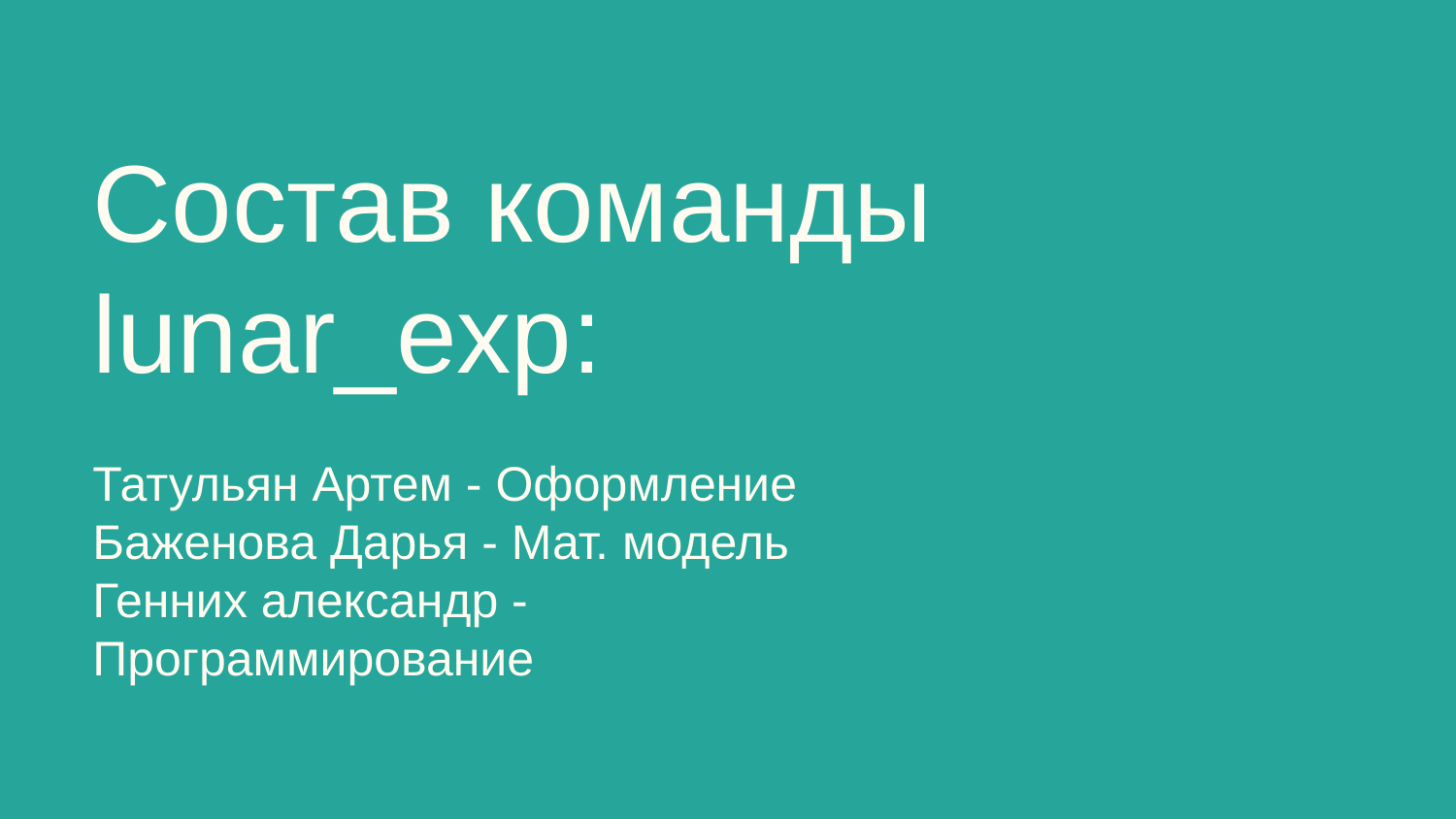

# Состав команды lunar_exp:

Татульян Артем - Оформление
Баженова Дарья - Мат. модель
Генних александр - Программирование